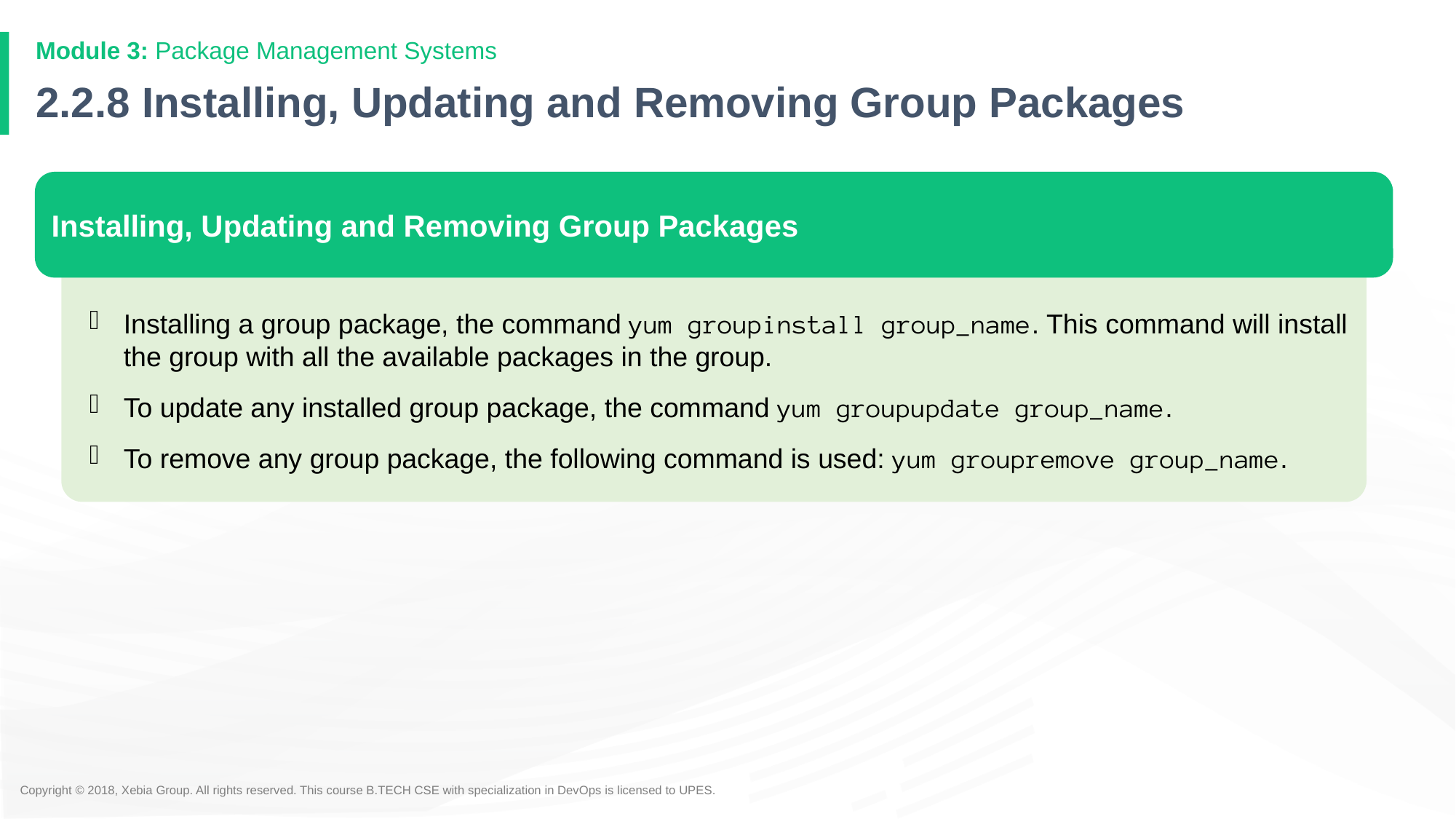

# 2.2.8 Installing, Updating and Removing Group Packages

Installing, Updating and Removing Group Packages
Installing a group package, the command yum groupinstall group_name. This command will install the group with all the available packages in the group.
To update any installed group package, the command yum groupupdate group_name.
To remove any group package, the following command is used: yum groupremove group_name.